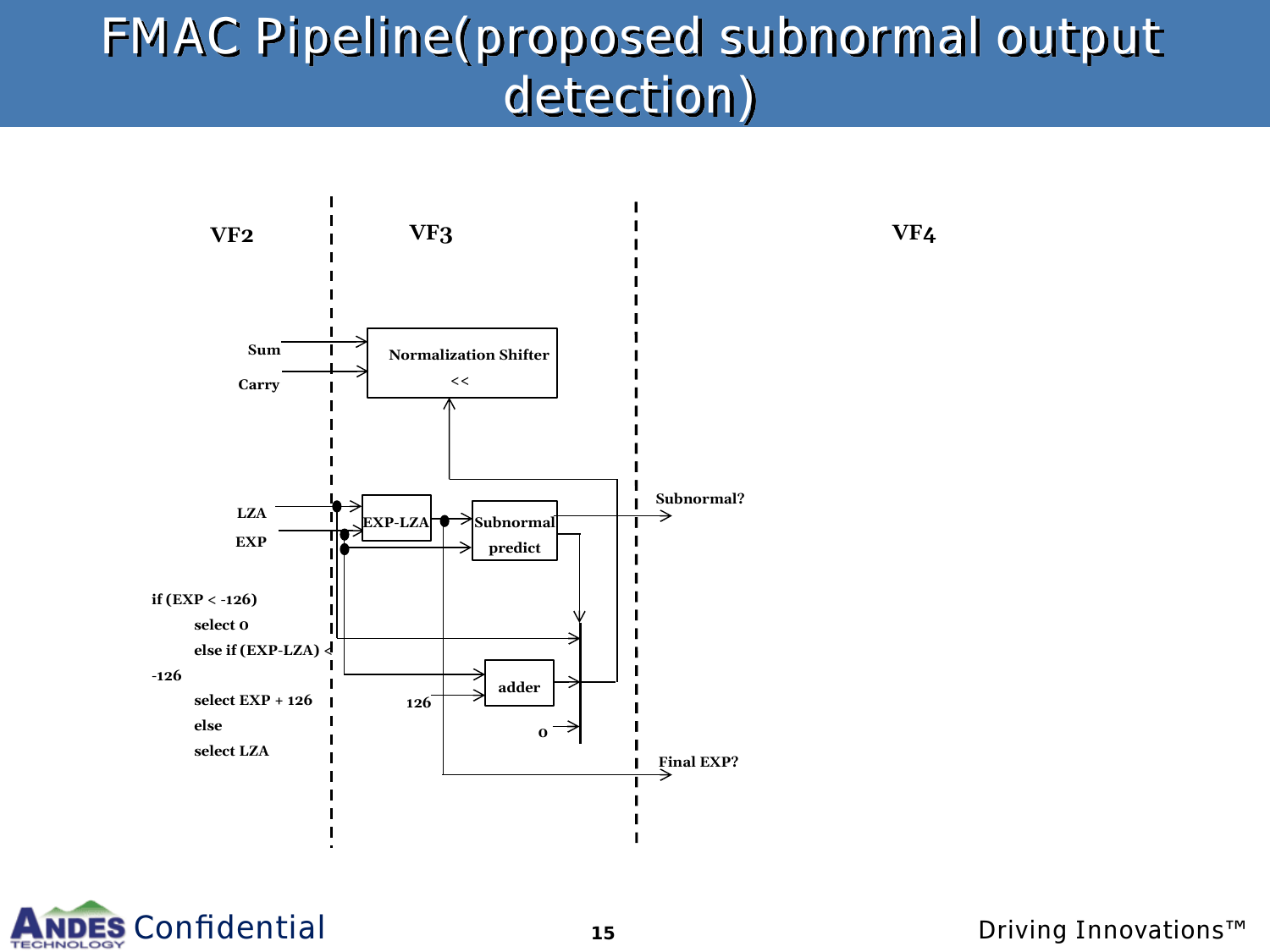

# FMAC Pipeline(proposed subnormal output detection)

VF3
VF4
VF2
Sum
Normalization Shifter
                 <<
Carry
Subnormal?
LZA
EXP-LZA
Subnormal
predict

EXP

if (EXP < -126)
select 0
else if (EXP-LZA) < -126
select EXP + 126
else
select LZA
adder
126
0
Final EXP?